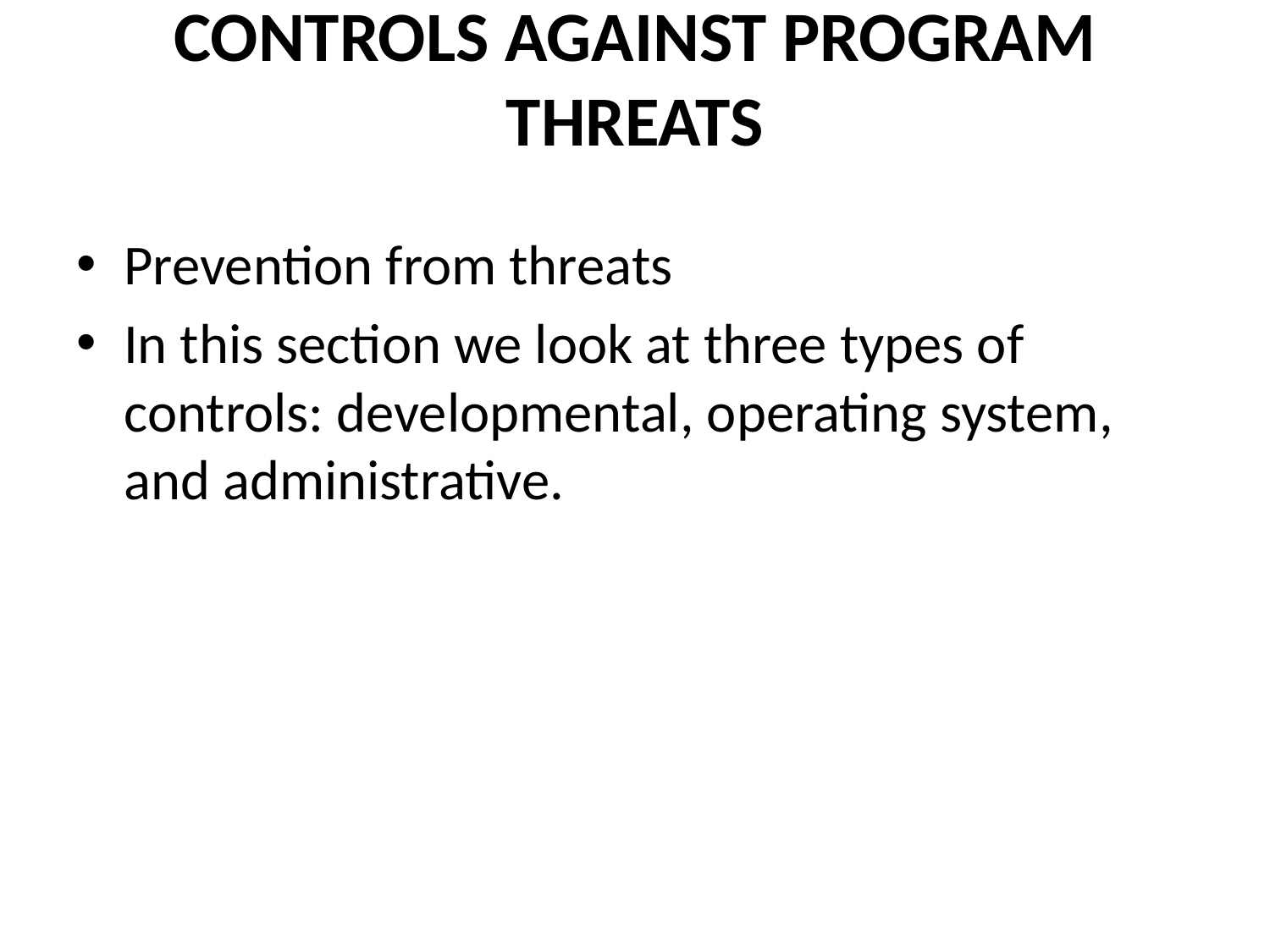

# CONTROLS AGAINST PROGRAM THREATS
Prevention from threats
In this section we look at three types of controls: developmental, operating system, and administrative.